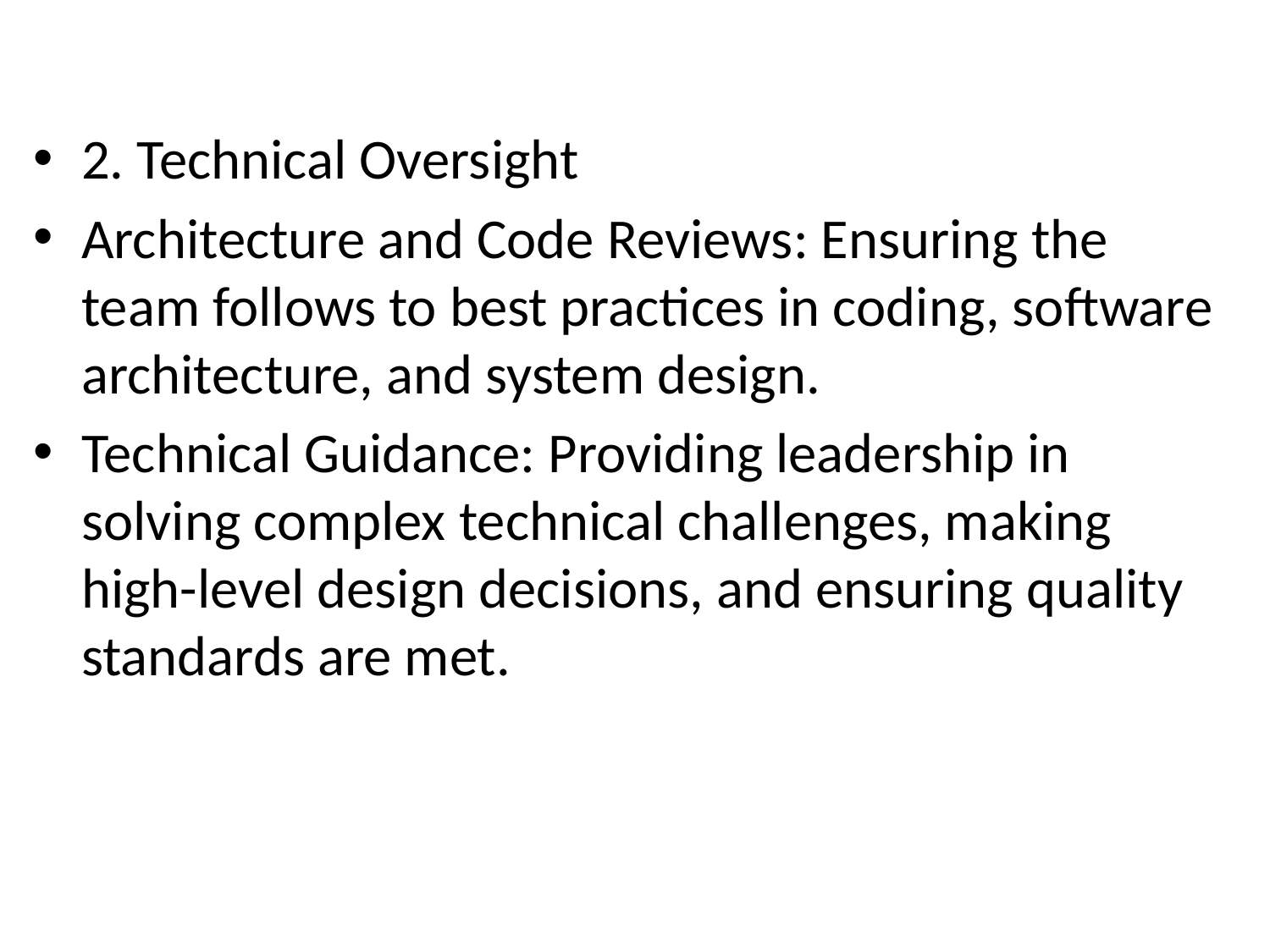

#
2. Technical Oversight
Architecture and Code Reviews: Ensuring the team follows to best practices in coding, software architecture, and system design.
Technical Guidance: Providing leadership in solving complex technical challenges, making high-level design decisions, and ensuring quality standards are met.